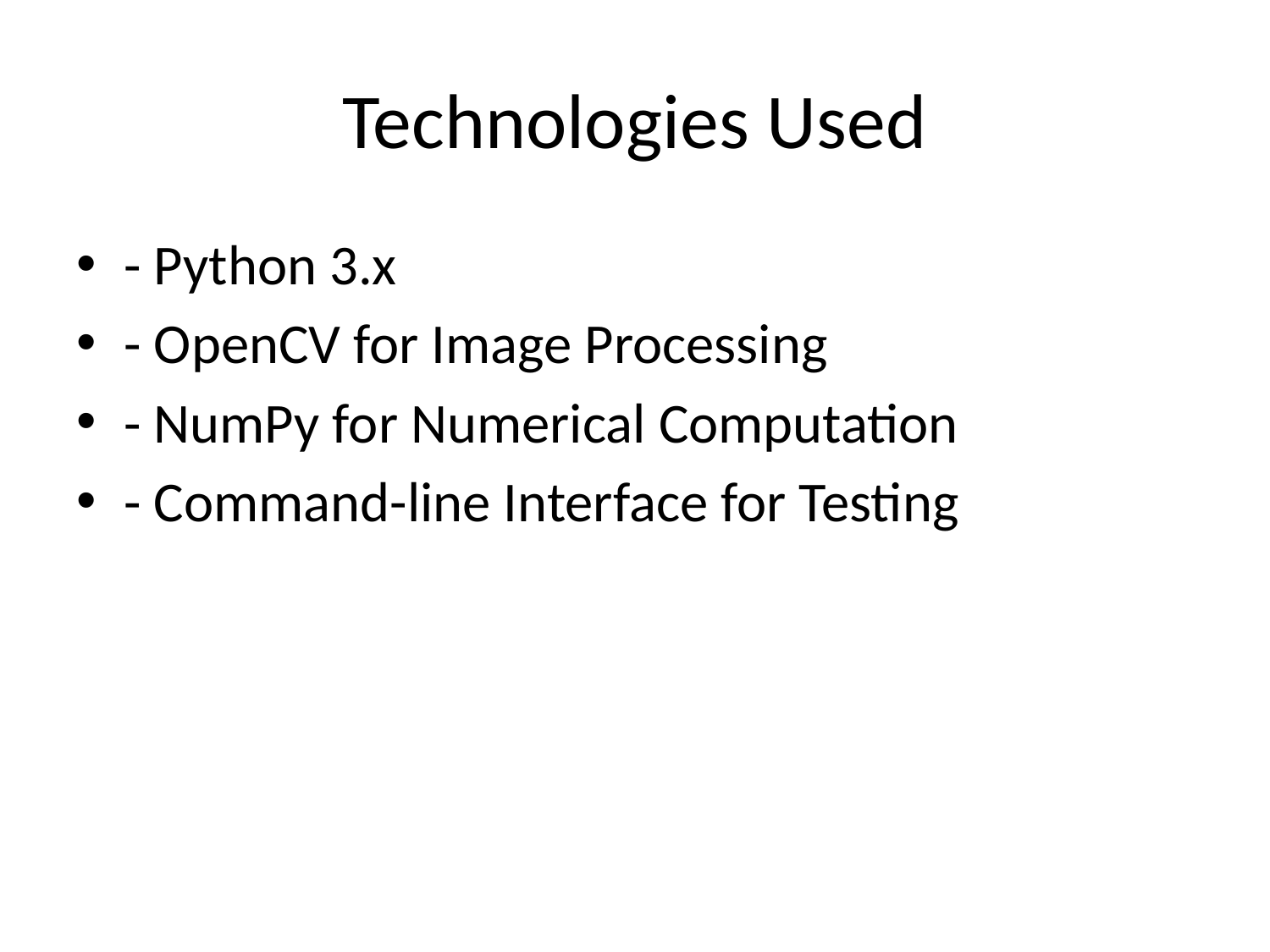

# Technologies Used
- Python 3.x
- OpenCV for Image Processing
- NumPy for Numerical Computation
- Command-line Interface for Testing